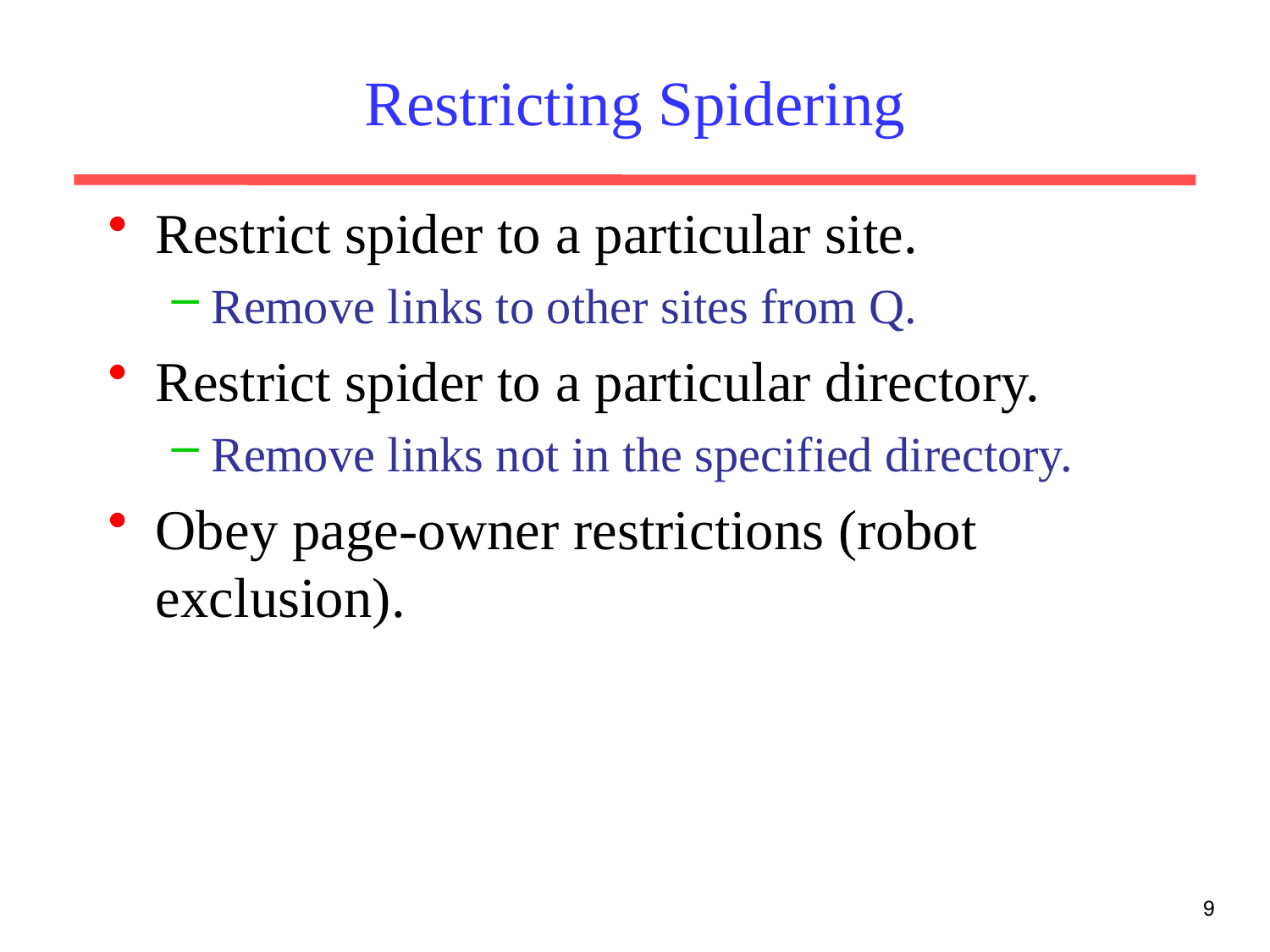

# Restricting Spidering
Restrict spider to a particular site.
Remove links to other sites from Q.
Restrict spider to a particular directory.
Remove links not in the specified directory.
Obey page-owner restrictions (robot exclusion).
9